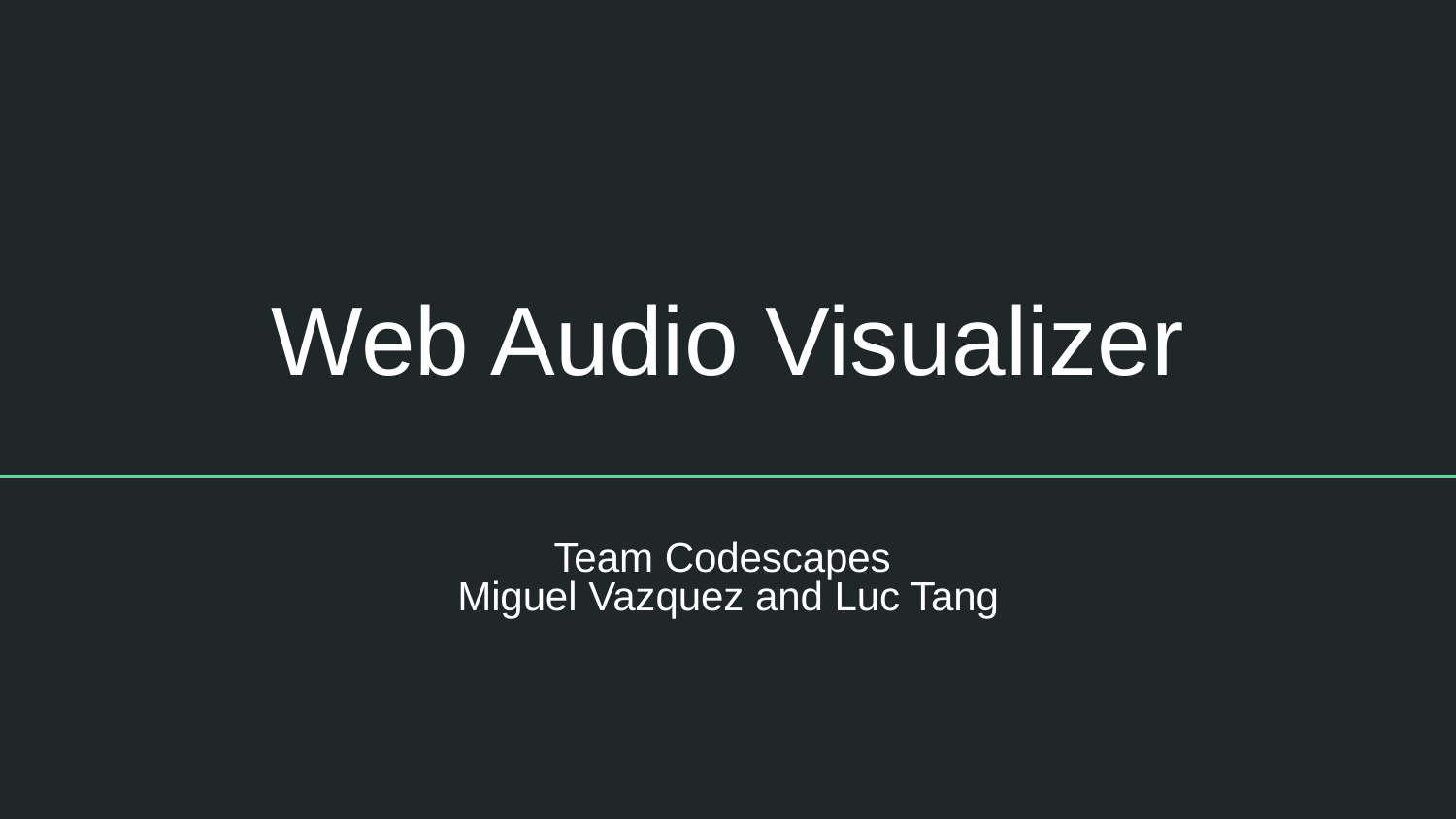

# Web Audio Visualizer
Team Codescapes
Miguel Vazquez and Luc Tang